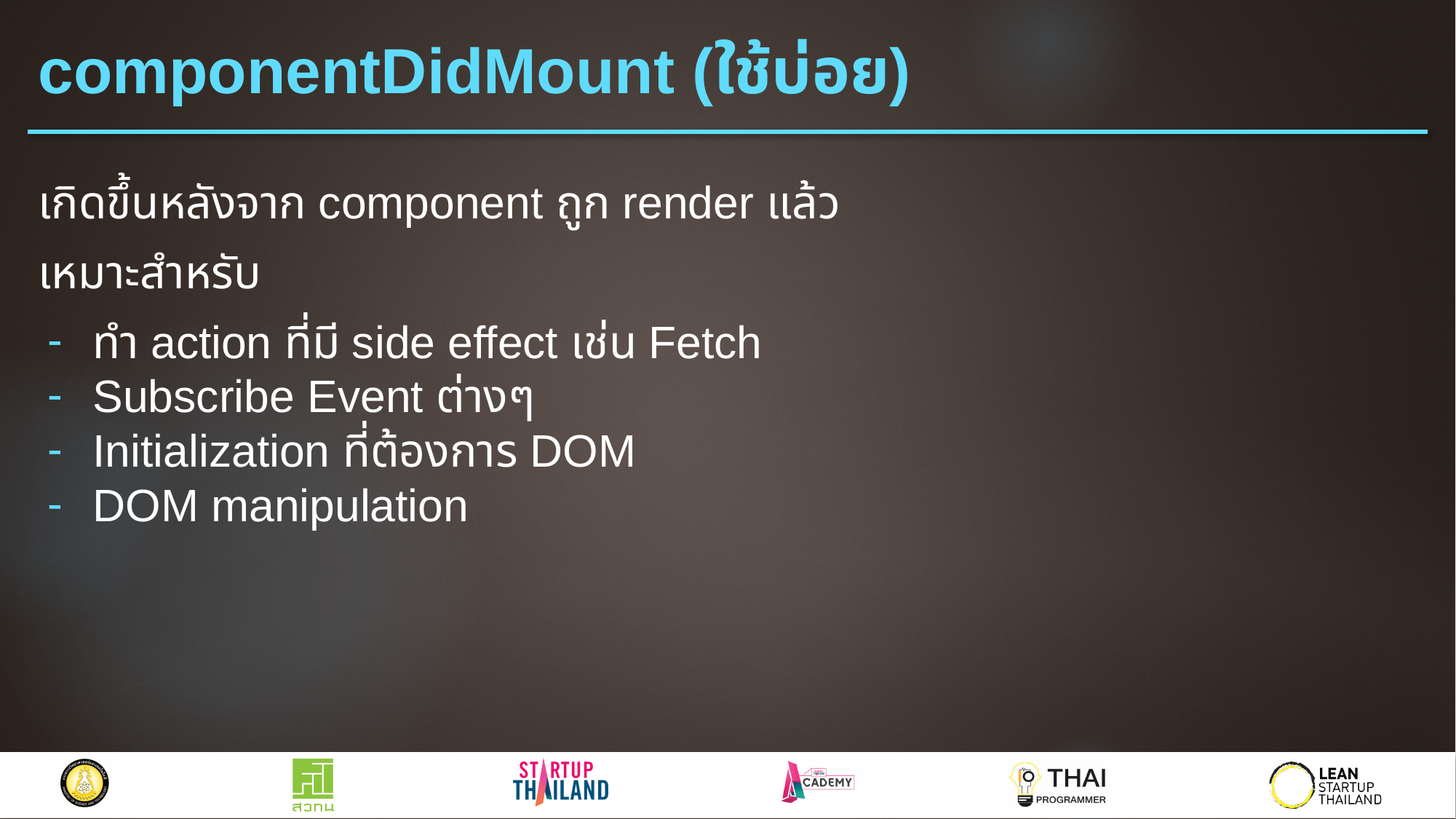

# componentDidMount (ใช้บ่อย)
เกิดขึ้นหลังจาก component ถูก render แล้ว
เหมาะสำหรับ
ทำ action ที่มี side effect เช่น Fetch
Subscribe Event ต่างๆ
Initialization ที่ต้องการ DOM
DOM manipulation